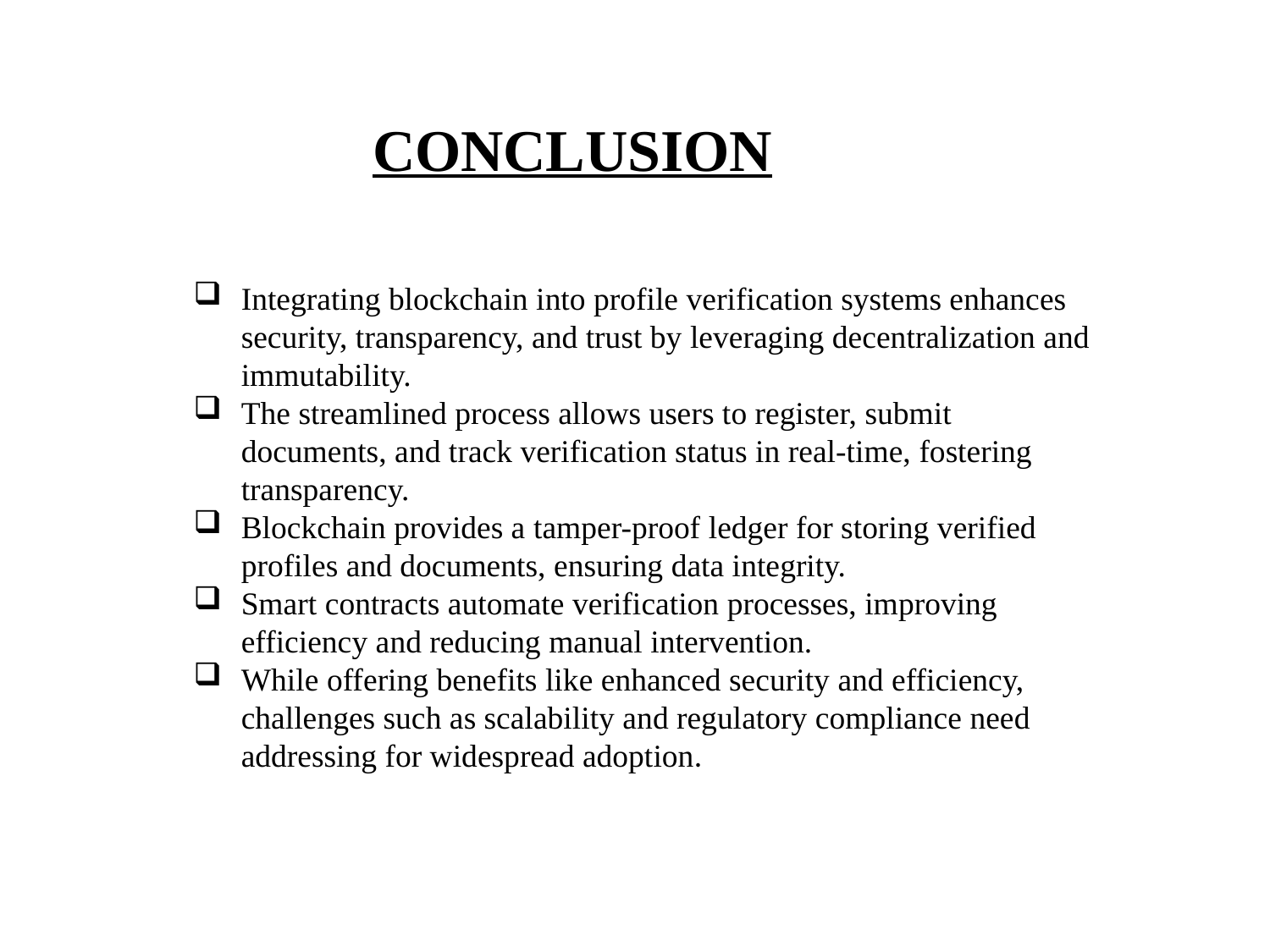

# CONCLUSION
Integrating blockchain into profile verification systems enhances security, transparency, and trust by leveraging decentralization and immutability.
The streamlined process allows users to register, submit documents, and track verification status in real-time, fostering transparency.
Blockchain provides a tamper-proof ledger for storing verified profiles and documents, ensuring data integrity.
Smart contracts automate verification processes, improving efficiency and reducing manual intervention.
While offering benefits like enhanced security and efficiency, challenges such as scalability and regulatory compliance need addressing for widespread adoption.